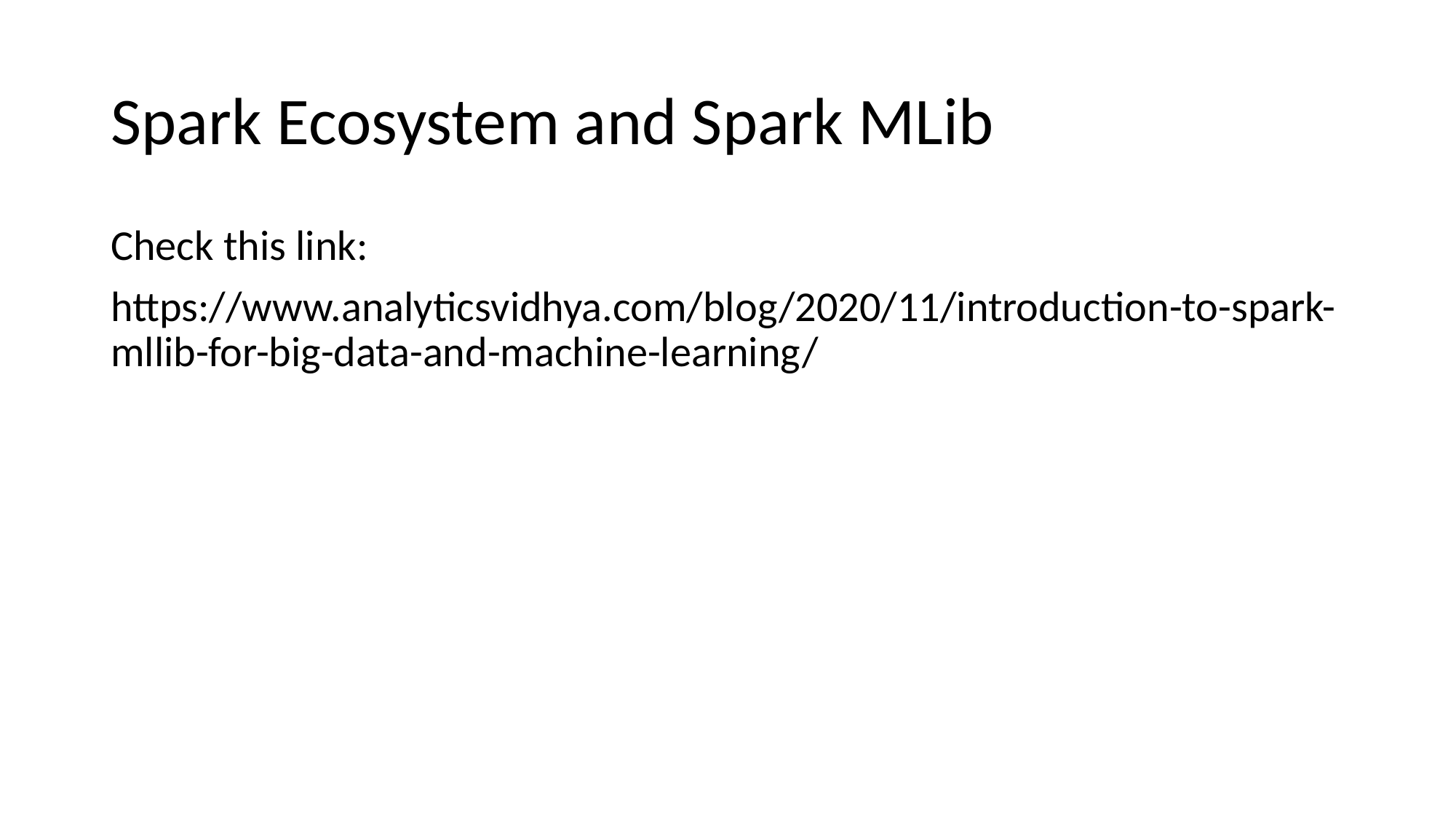

# Spark Ecosystem and Spark MLib
Check this link:
https://www.analyticsvidhya.com/blog/2020/11/introduction-to-spark-mllib-for-big-data-and-machine-learning/